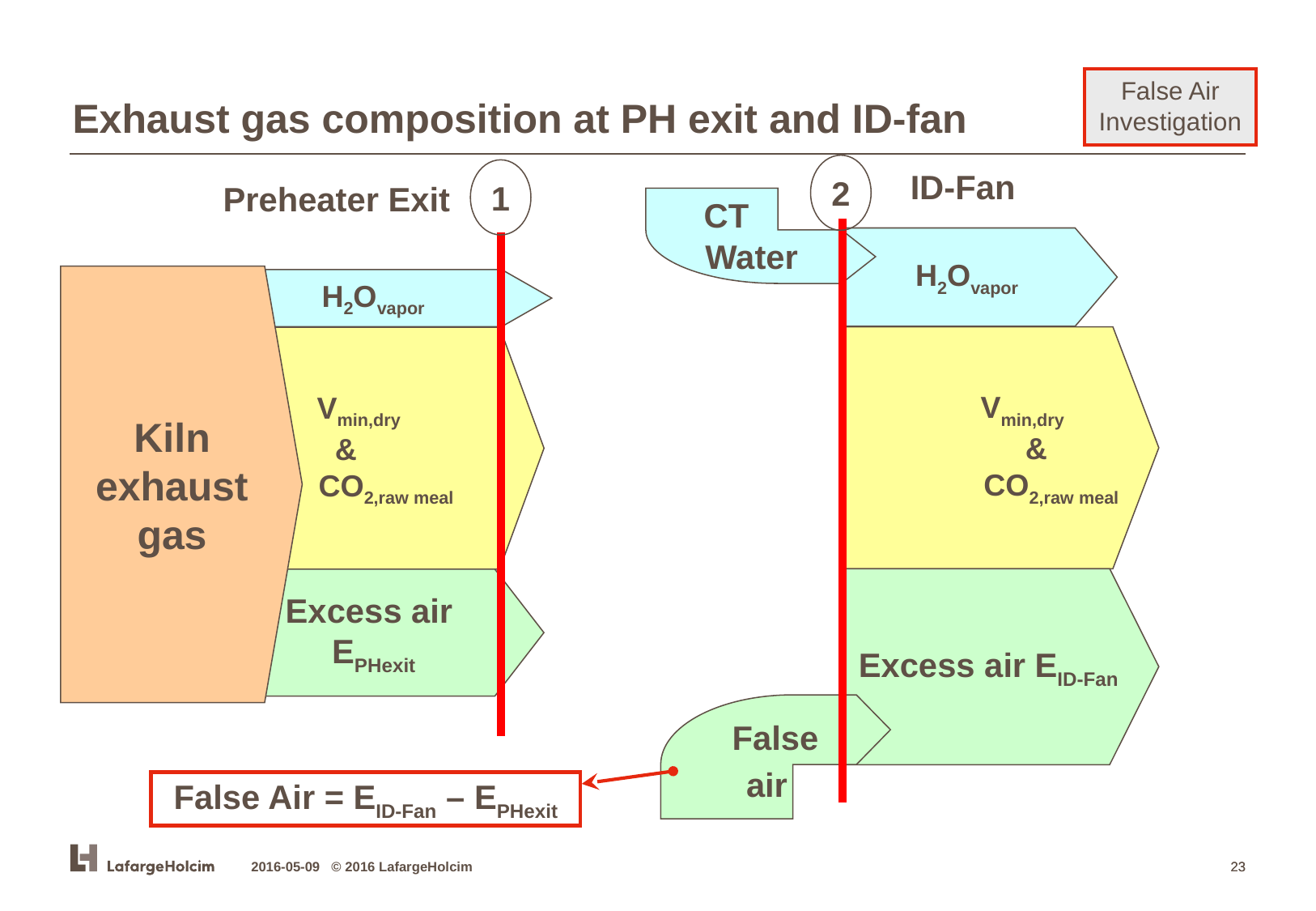

Exhaust gas composition at PH exit and ID-fan
False Air Investigation
2
1
ID-Fan
Preheater Exit

CT
H2Ovapor
Water
Kiln exhaust gas
H2Ovapor
Vmin,dry
 &
CO2,raw meal
  Vmin,dry
 &
  CO2,raw meal
Excess air EID-Fan
Excess air
EPHexit

False
air
False Air = EID-Fan – EPHexit
2016-05-09   © 2016 LafargeHolcim
23
23